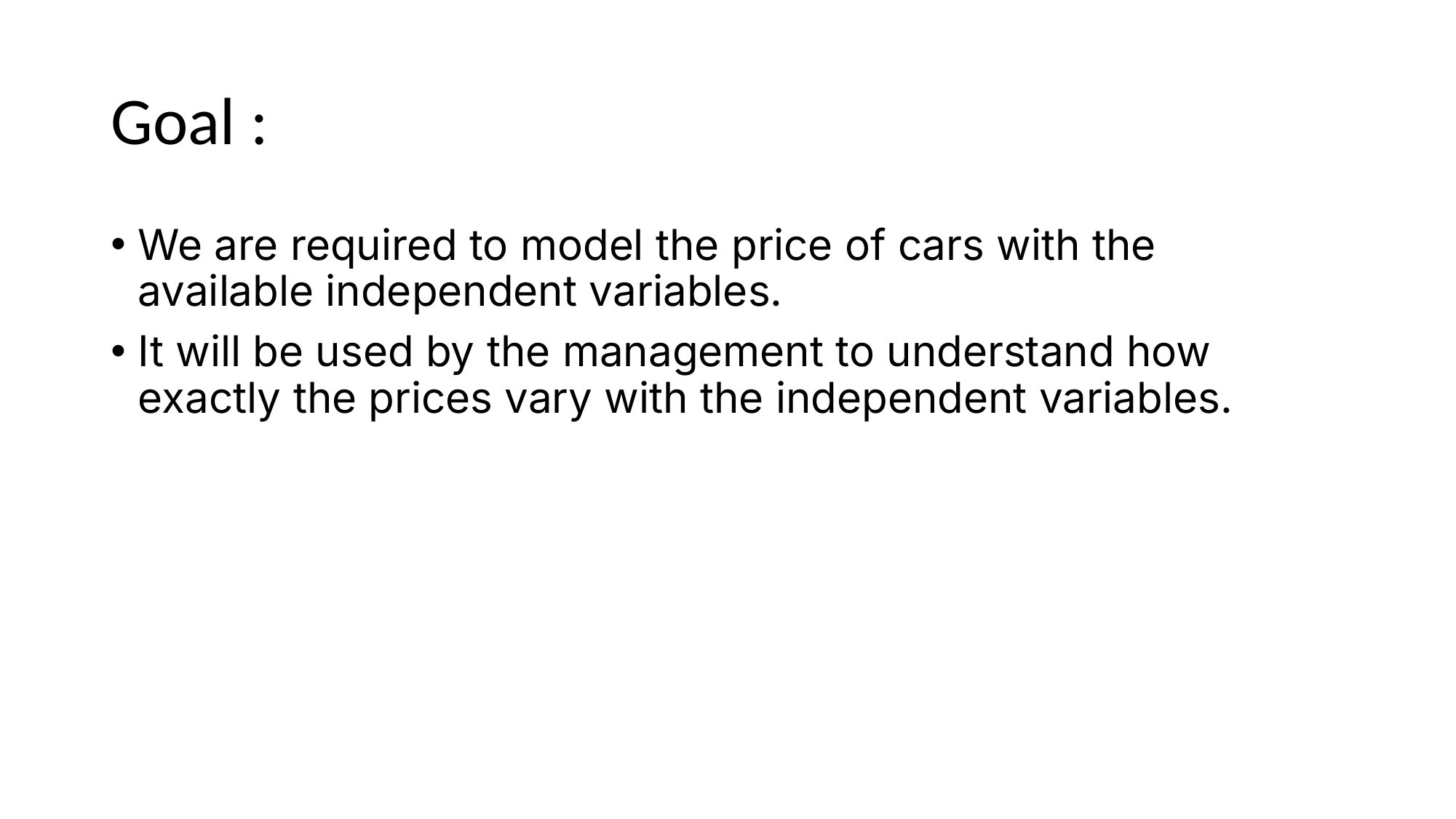

# Goal :
We are required to model the price of cars with the available independent variables.
It will be used by the management to understand how exactly the prices vary with the independent variables.